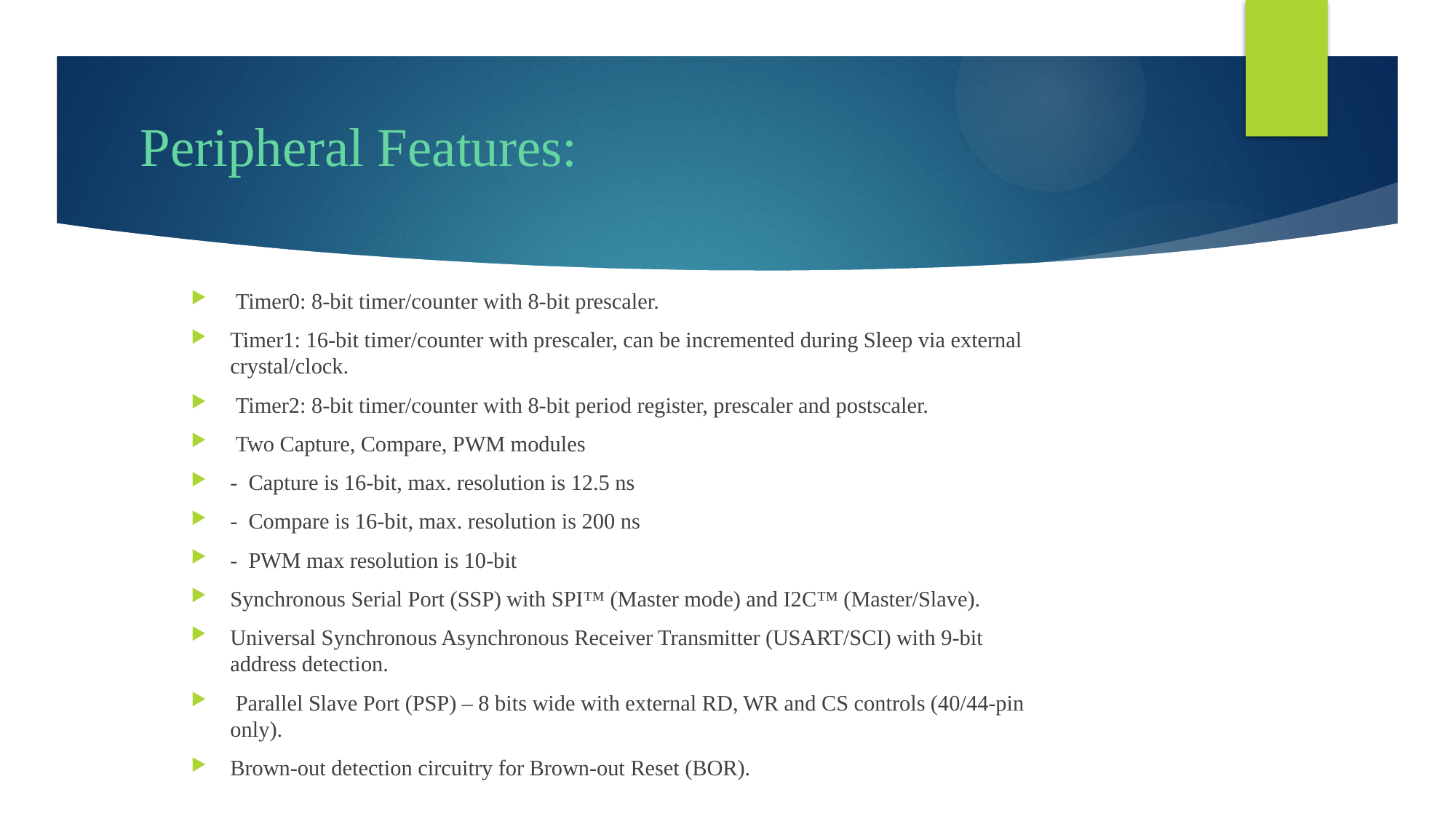

# Peripheral Features:
 Timer0: 8-bit timer/counter with 8-bit prescaler.
Timer1: 16-bit timer/counter with prescaler, can be incremented during Sleep via external crystal/clock.
 Timer2: 8-bit timer/counter with 8-bit period register, prescaler and postscaler.
 Two Capture, Compare, PWM modules
-  Capture is 16-bit, max. resolution is 12.5 ns
-  Compare is 16-bit, max. resolution is 200 ns
-  PWM max resolution is 10-bit
Synchronous Serial Port (SSP) with SPI™ (Master mode) and I2C™ (Master/Slave).
Universal Synchronous Asynchronous Receiver Transmitter (USART/SCI) with 9-bit address detection.
 Parallel Slave Port (PSP) – 8 bits wide with external RD, WR and CS controls (40/44-pin only).
Brown-out detection circuitry for Brown-out Reset (BOR).